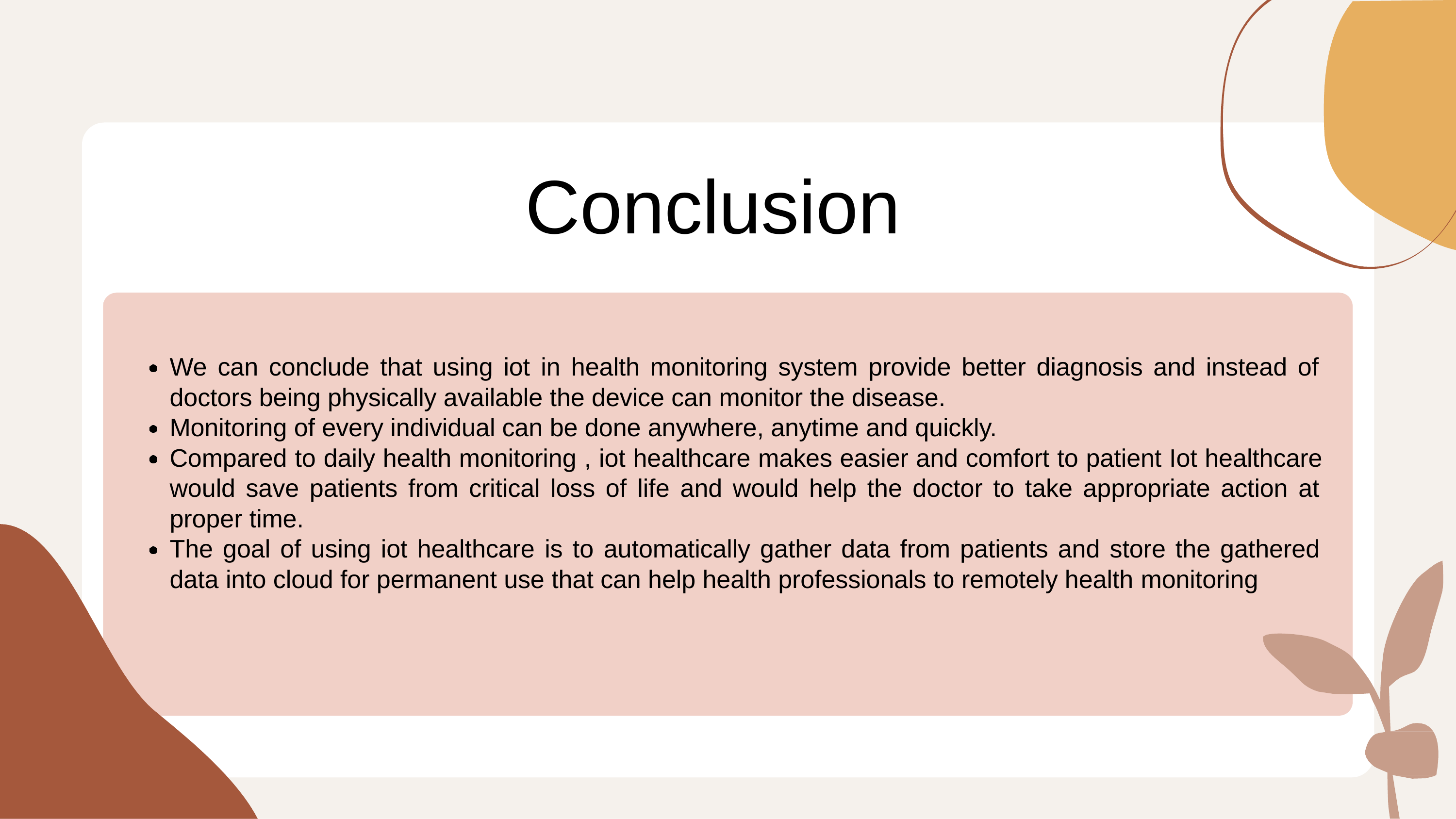

# Conclusion
We can conclude that using iot in health monitoring system provide better diagnosis and instead of  doctors being physically available the device can monitor the disease.
Monitoring of every individual can be done anywhere, anytime and quickly.
Compared to daily health monitoring , iot healthcare makes easier and comfort to patient Iot healthcare  would save patients from critical loss of life and would help the doctor to take appropriate action at  proper time.
The goal of using iot healthcare is to automatically gather data from patients and store the gathered  data into cloud for permanent use that can help health professionals to remotely health monitoring